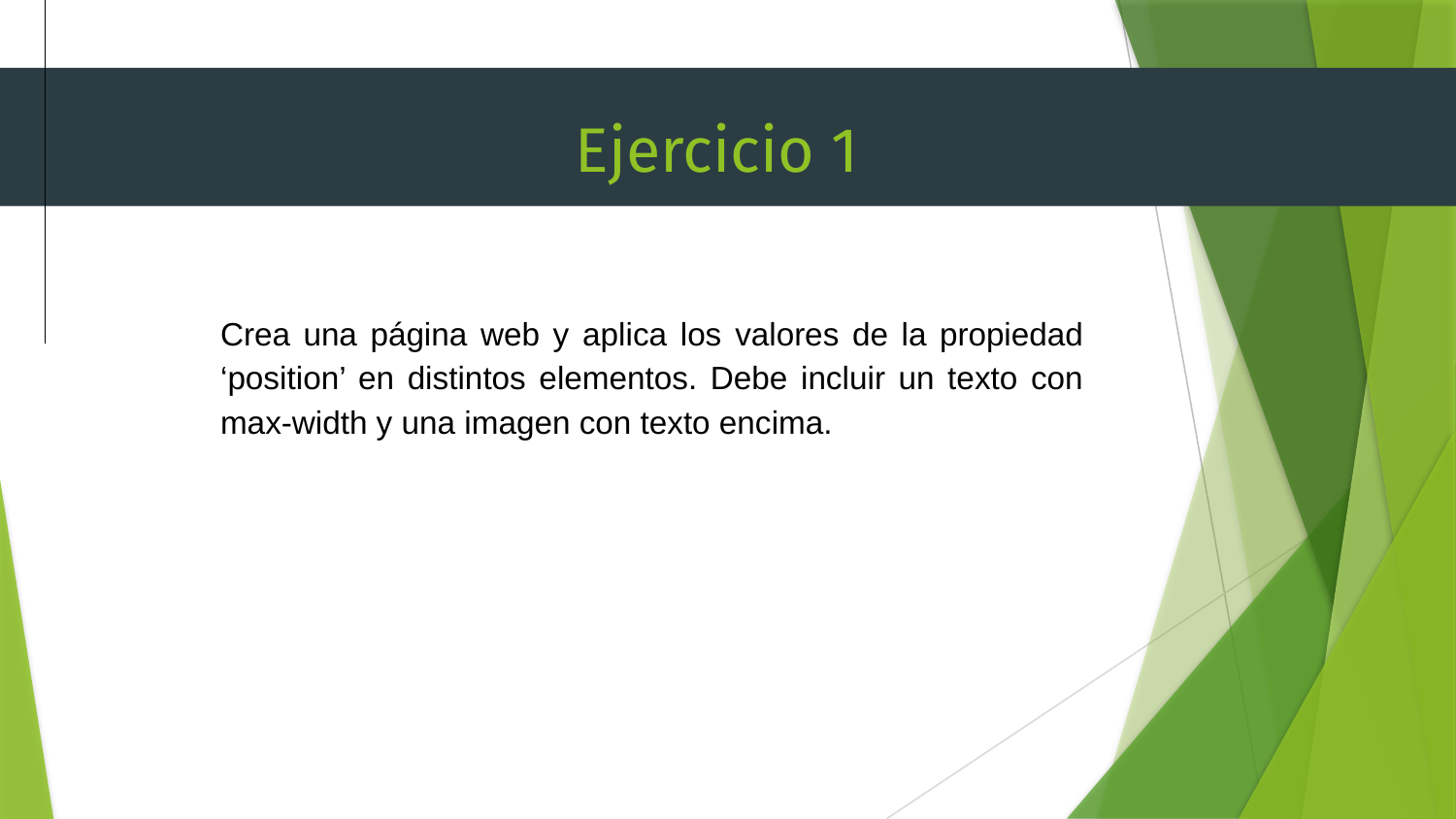

# Ejercicio 1

Crea una página web y aplica los valores de la propiedad ‘position’ en distintos elementos. Debe incluir un texto con max-width y una imagen con texto encima.